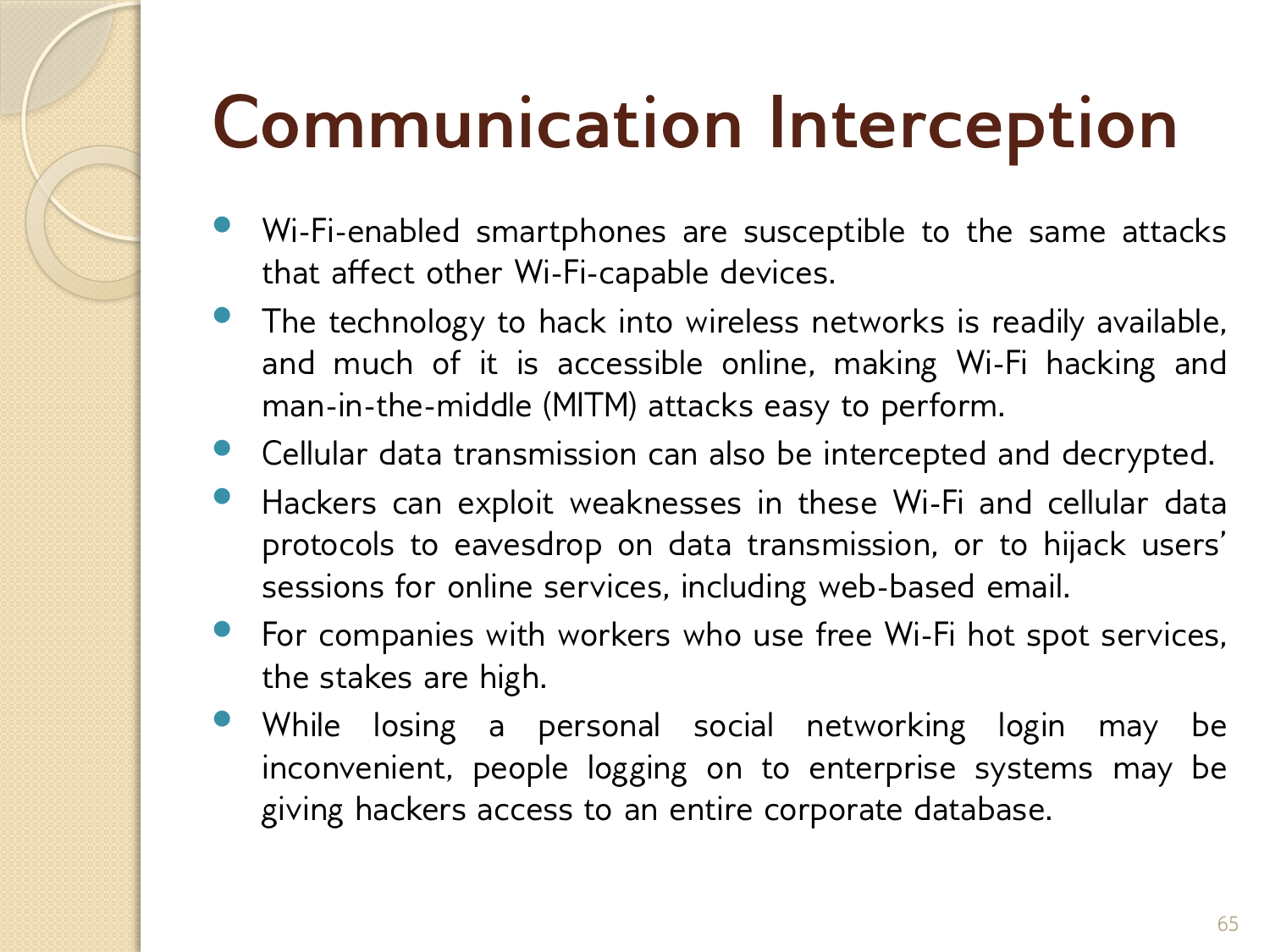

# Communication Interception
Wi-Fi-enabled smartphones are susceptible to the same attacks that affect other Wi-Fi-capable devices.
The technology to hack into wireless networks is readily available, and much of it is accessible online, making Wi-Fi hacking and man-in-the-middle (MITM) attacks easy to perform.
Cellular data transmission can also be intercepted and decrypted.
Hackers can exploit weaknesses in these Wi-Fi and cellular data protocols to eavesdrop on data transmission, or to hijack users’ sessions for online services, including web-based email.
For companies with workers who use free Wi-Fi hot spot services, the stakes are high.
While losing a personal social networking login may be inconvenient, people logging on to enterprise systems may be giving hackers access to an entire corporate database.
65